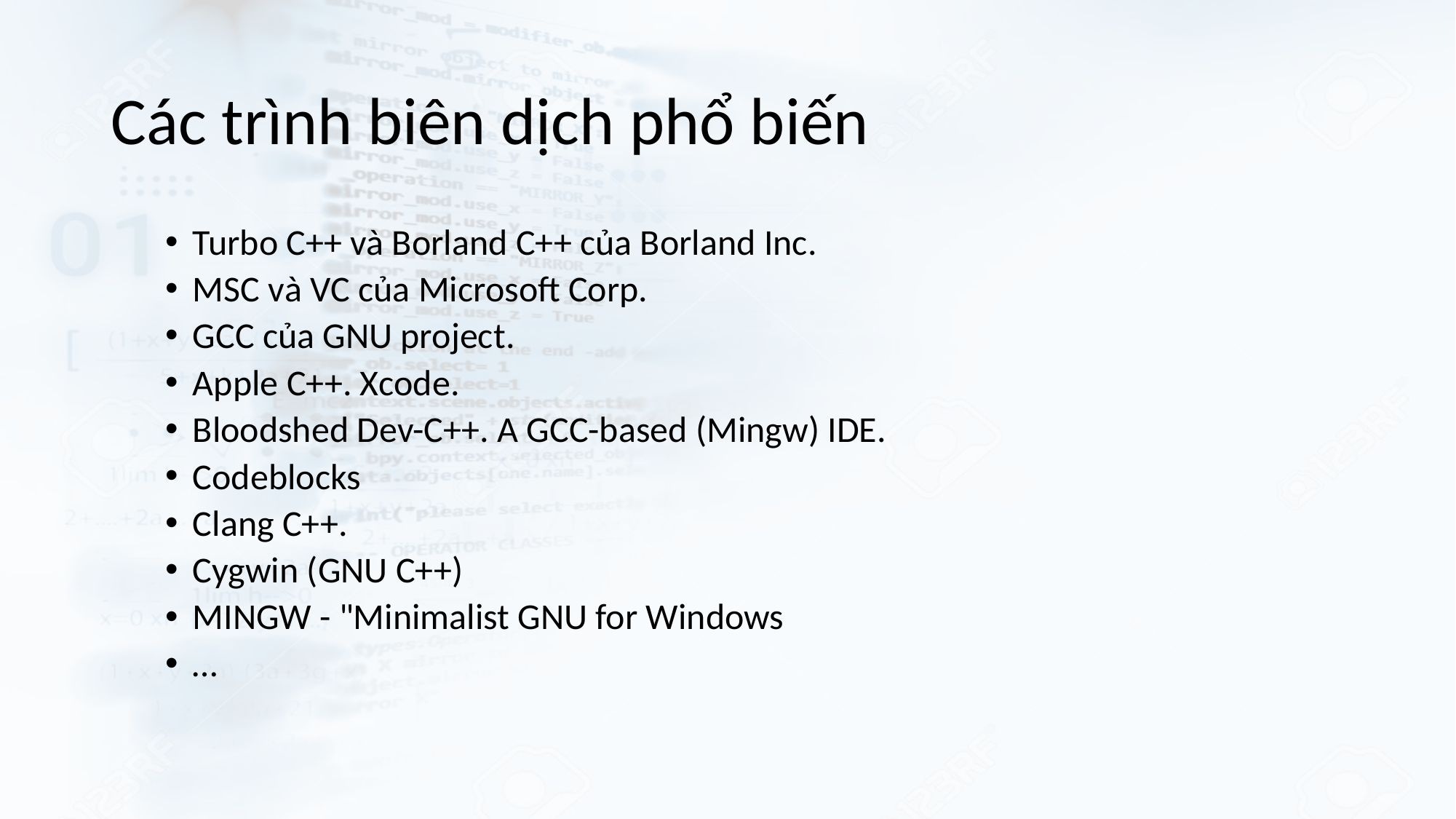

# Các trình biên dịch phổ biến
Turbo C++ và Borland C++ của Borland Inc.
MSC và VC của Microsoft Corp.
GCC của GNU project.
Apple C++. Xcode.
Bloodshed Dev-C++. A GCC-based (Mingw) IDE.
Codeblocks
Clang C++.
Cygwin (GNU C++)
MINGW - "Minimalist GNU for Windows
…